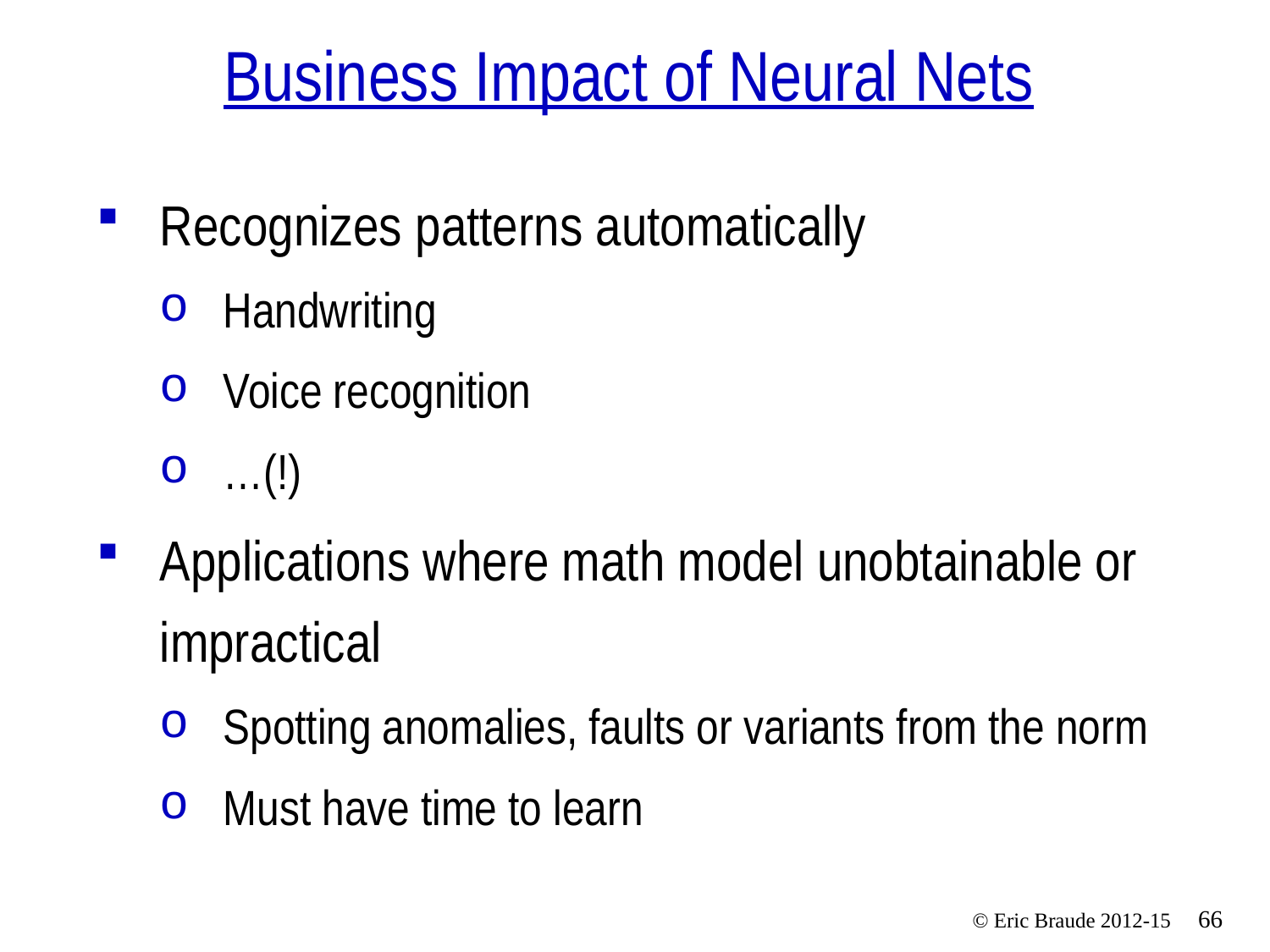

# Business Impact of Neural Nets
Recognizes patterns automatically
Handwriting
Voice recognition
…(!)
Applications where math model unobtainable or impractical
Spotting anomalies, faults or variants from the norm
Must have time to learn